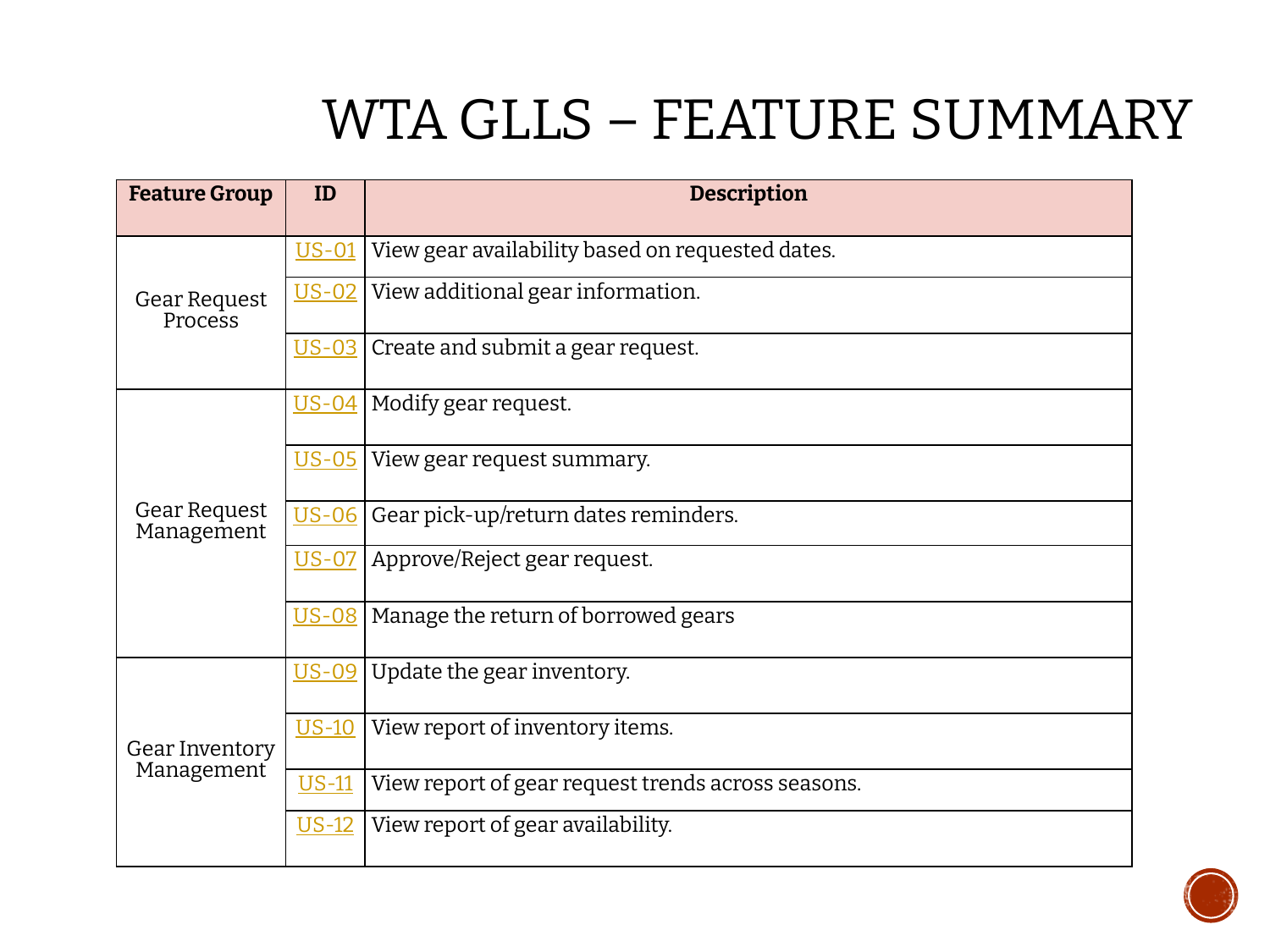

# WTA GLLS – Feature Summary
| Feature Group | ID | Description |
| --- | --- | --- |
| Gear Request Process | US-01 | View gear availability based on requested dates. |
|  | US-02 | View additional gear information. |
|  | US-03 | Create and submit a gear request. |
| Gear Request Management | US-04 | Modify gear request. |
|  | US-05 | View gear request summary. |
|  | US-06 | Gear pick-up/return dates reminders. |
|  | US-07 | Approve/Reject gear request. |
|  | US-08 | Manage the return of borrowed gears |
| Gear Inventory Management | US-09 | Update the gear inventory. |
|  | US-10 | View report of inventory items. |
|  | US-11 | View report of gear request trends across seasons. |
|  | US-12 | View report of gear availability. |